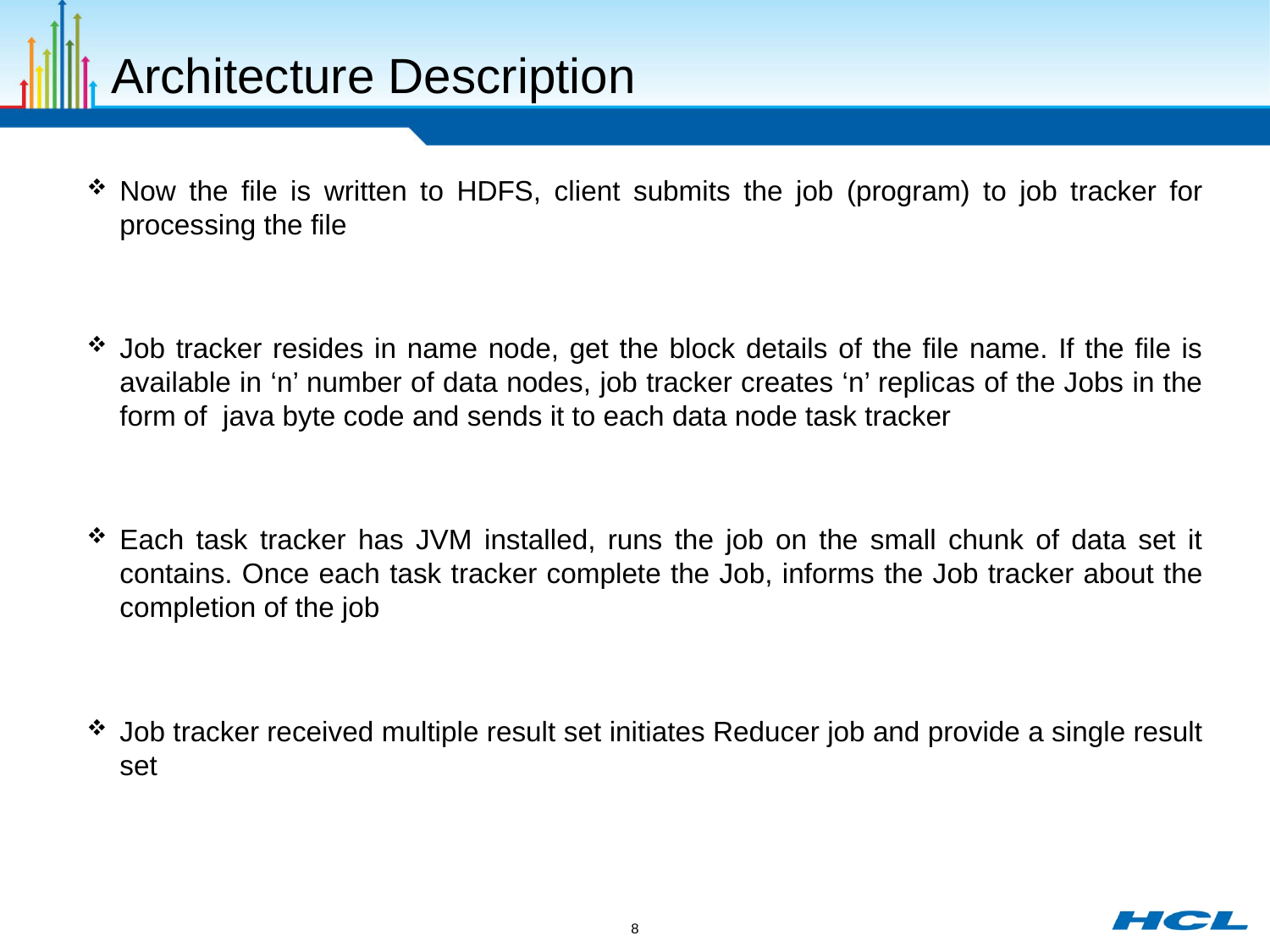

# Architecture Description
Now the file is written to HDFS, client submits the job (program) to job tracker for processing the file

Job tracker resides in name node, get the block details of the file name. If the file is available in ‘n’ number of data nodes, job tracker creates ‘n’ replicas of the Jobs in the form of  java byte code and sends it to each data node task tracker

Each task tracker has JVM installed, runs the job on the small chunk of data set it contains. Once each task tracker complete the Job, informs the Job tracker about the completion of the job

Job tracker received multiple result set initiates Reducer job and provide a single result set

8